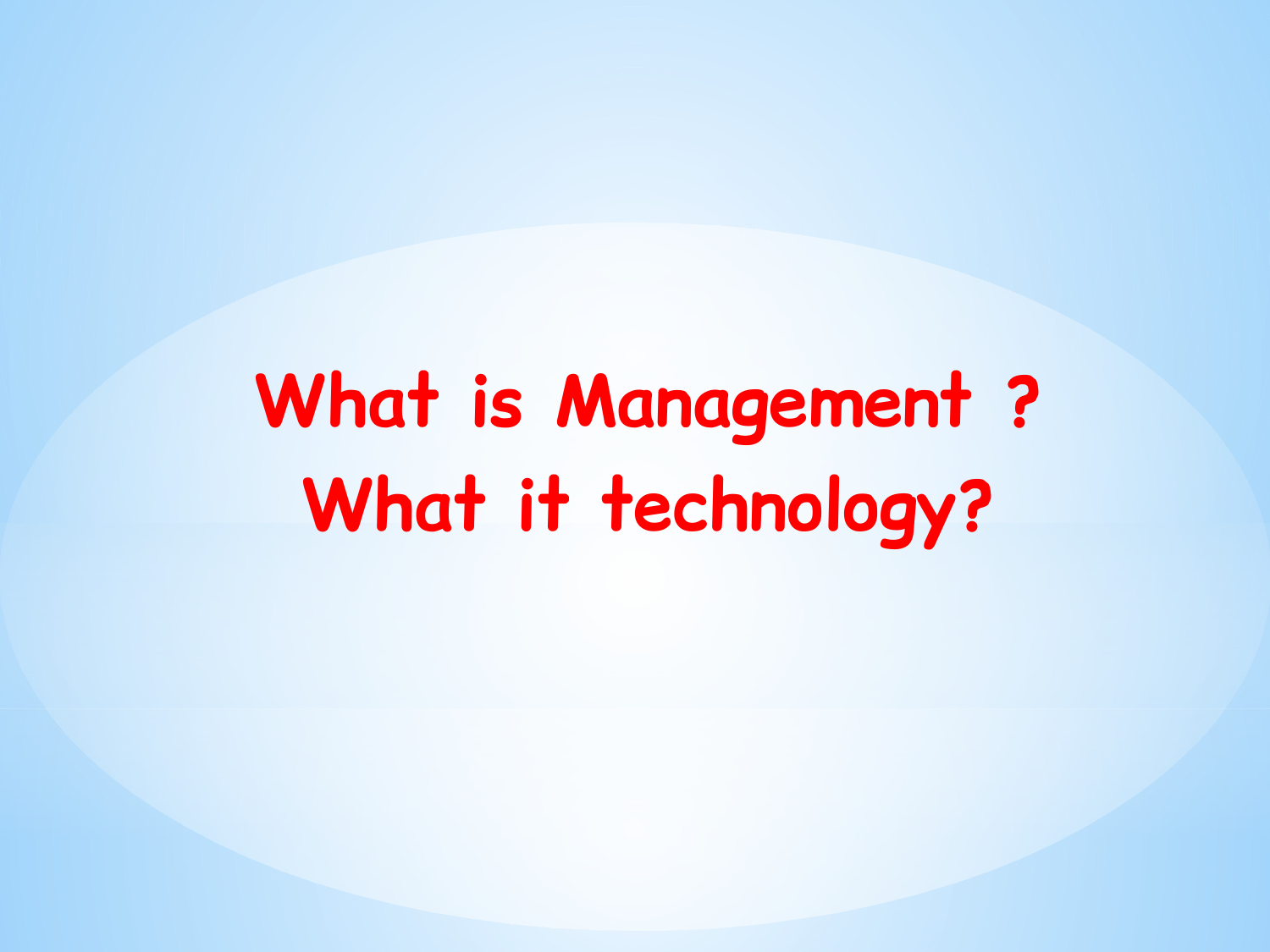

What is Management ?
What it technology?